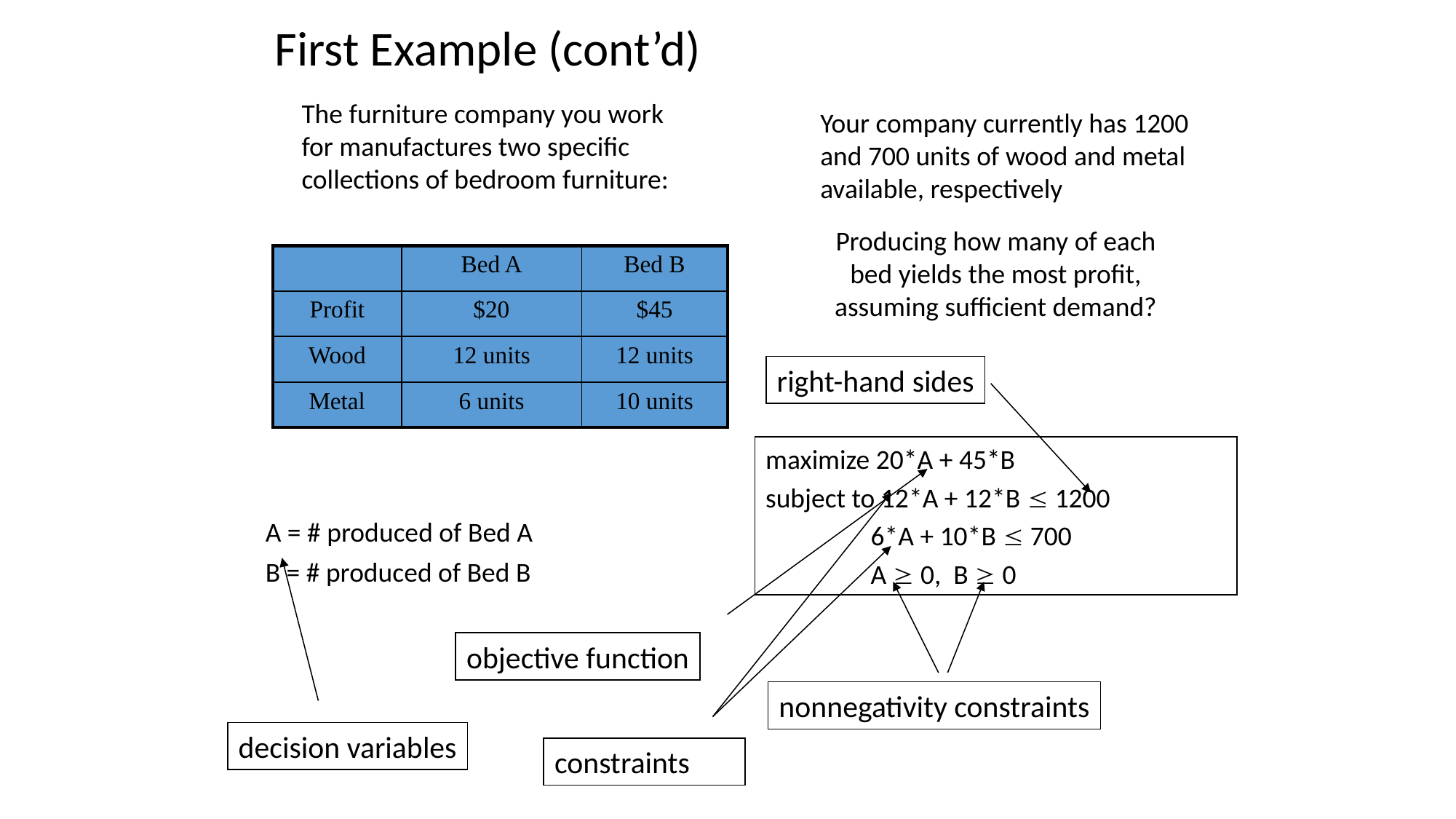

# First Example (cont’d)
The furniture company you work for manufactures two specific collections of bedroom furniture:
Your company currently has 1200 and 700 units of wood and metal available, respectively
Producing how many of each bed yields the most profit, assuming sufficient demand?
|  | Bed A | Bed B |
| --- | --- | --- |
| Profit | $20 | $45 |
| Wood | 12 units | 12 units |
| Metal | 6 units | 10 units |
right-hand sides

maximize 20*A + 45*B
subject to 12*A + 12*B ≤ 1200
                 6*A + 10*B ≤ 700
                 A ≥ 0,  B ≥ 0

objective function

constraints
A = # produced of Bed A
B = # produced of Bed B

decision variables

nonnegativity constraints